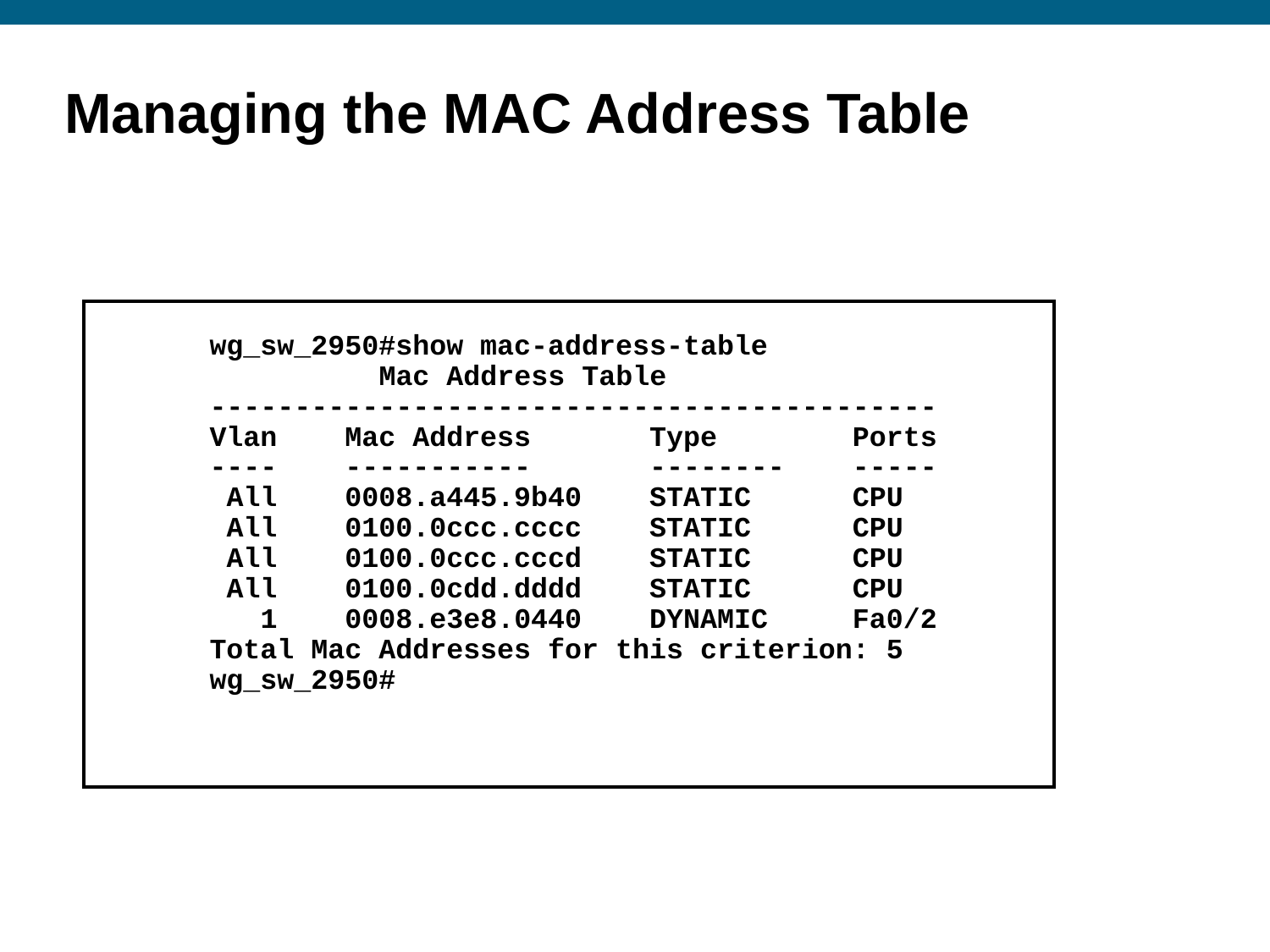

Managing the MAC Address Table

wg_sw_2950#show mac-address-table
          Mac Address Table
-------------------------------------------
Vlan    Mac Address       Type        Ports
----    -----------       --------    -----
 All    0008.a445.9b40    STATIC      CPU
 All    0100.0ccc.cccc    STATIC      CPU
 All    0100.0ccc.cccd    STATIC      CPU
 All    0100.0cdd.dddd    STATIC      CPU
   1    0008.e3e8.0440    DYNAMIC     Fa0/2
Total Mac Addresses for this criterion: 5
wg_sw_2950#